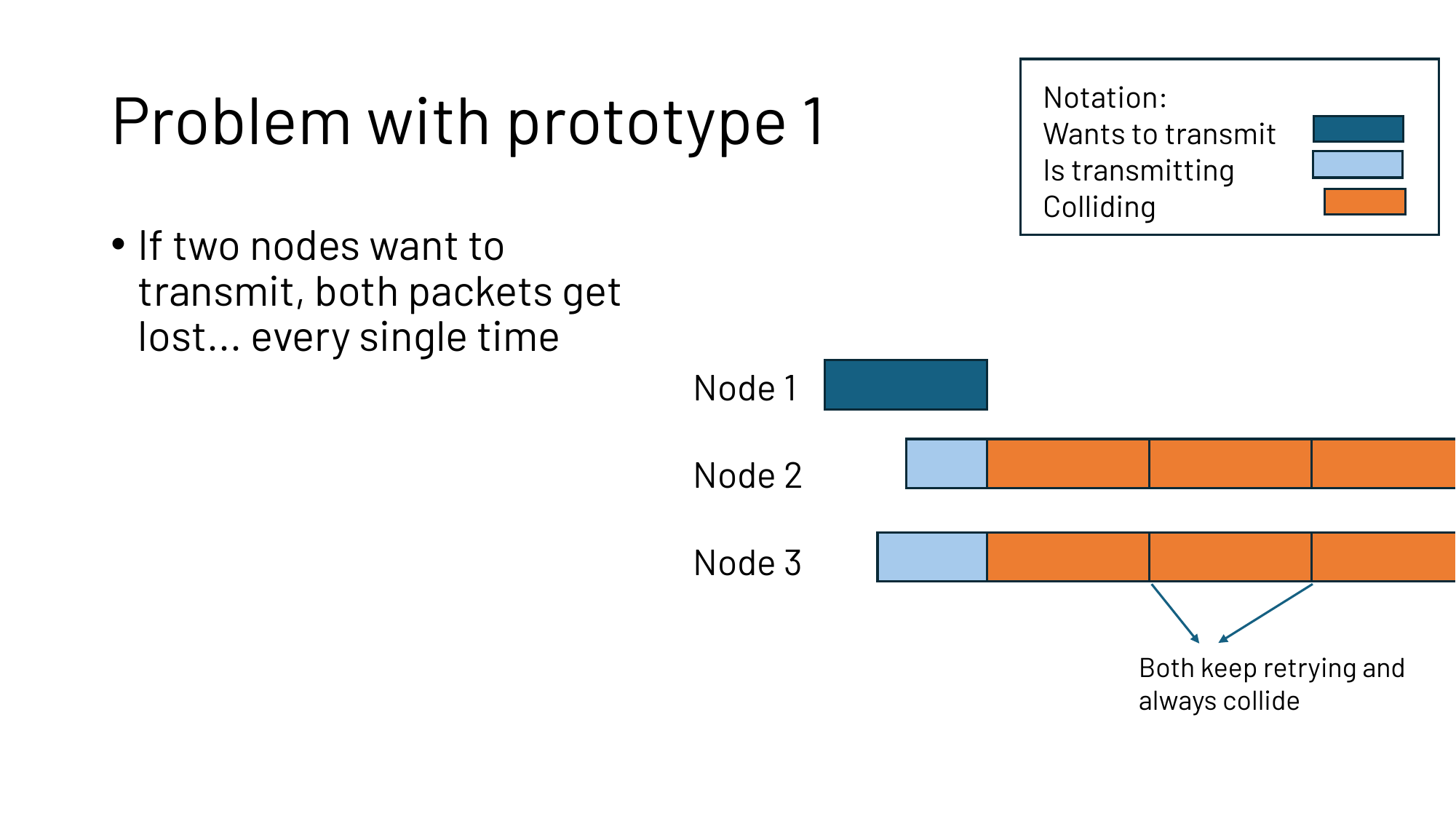

# Problem with prototype 1

Notation:
Wants to transmit
Is transmitting
Colliding

If two nodes want to transmit, both packets get lost... every single time
Node 1

Node 2

Node 3

Both keep retrying and always collide